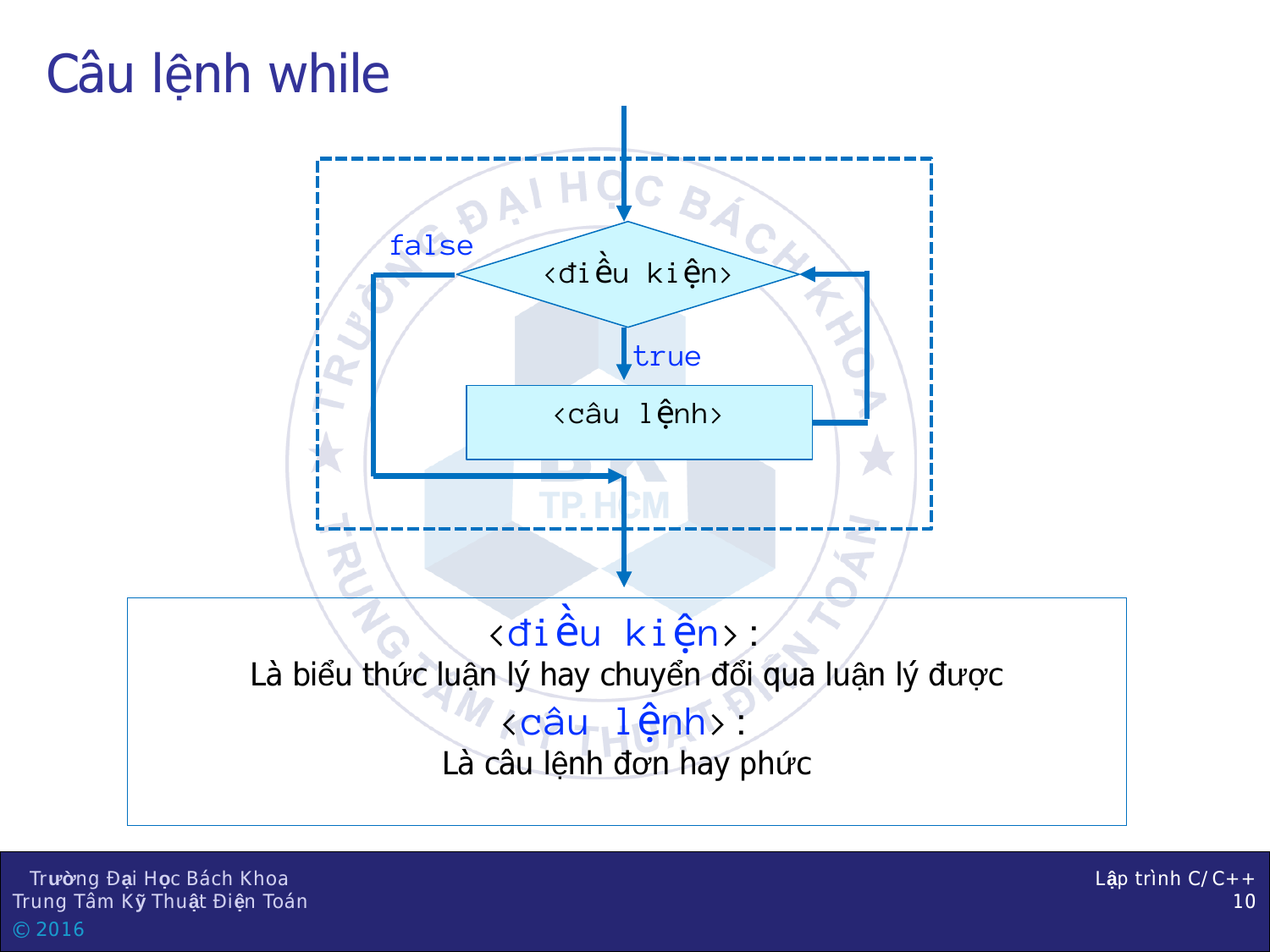

# Câu lệnh while

false

<điều kiện>
true
<câu lệnh>
<điều kiện>:
Là biểu thức luận lý hay chuyển đổi qua luận lý được
<câu lệnh>:
Là câu lệnh đơn hay phức